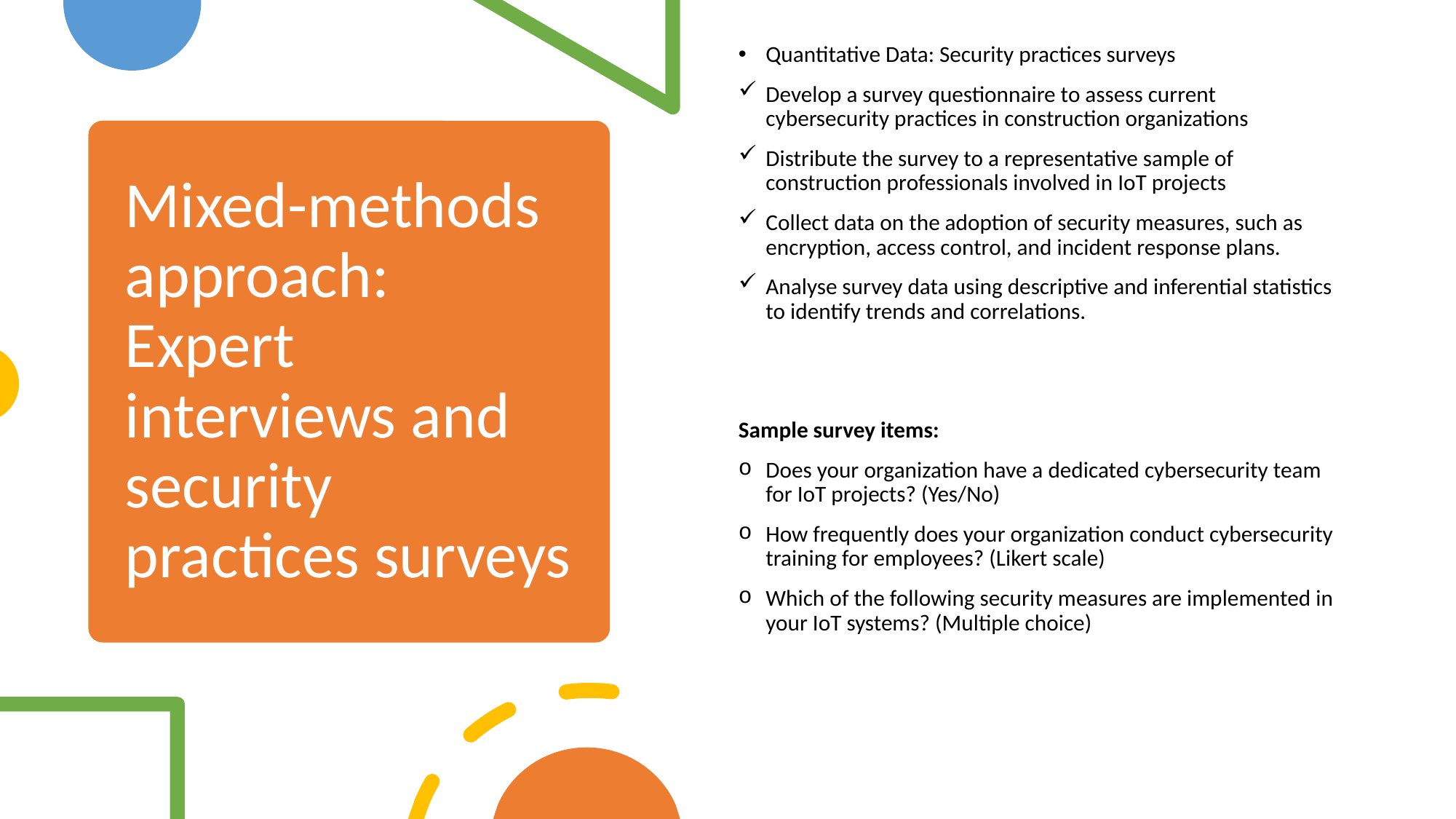

Quantitative Data: Security practices surveys
Develop a survey questionnaire to assess current cybersecurity practices in construction organizations
Distribute the survey to a representative sample of construction professionals involved in IoT projects
Collect data on the adoption of security measures, such as encryption, access control, and incident response plans.
Analyse survey data using descriptive and inferential statistics to identify trends and correlations.

Sample survey items:
Does your organization have a dedicated cybersecurity team for IoT projects? (Yes/No)
How frequently does your organization conduct cybersecurity training for employees? (Likert scale)
Which of the following security measures are implemented in your IoT systems? (Multiple choice)

# Mixed-methods approach: Expert interviews and security practices surveys